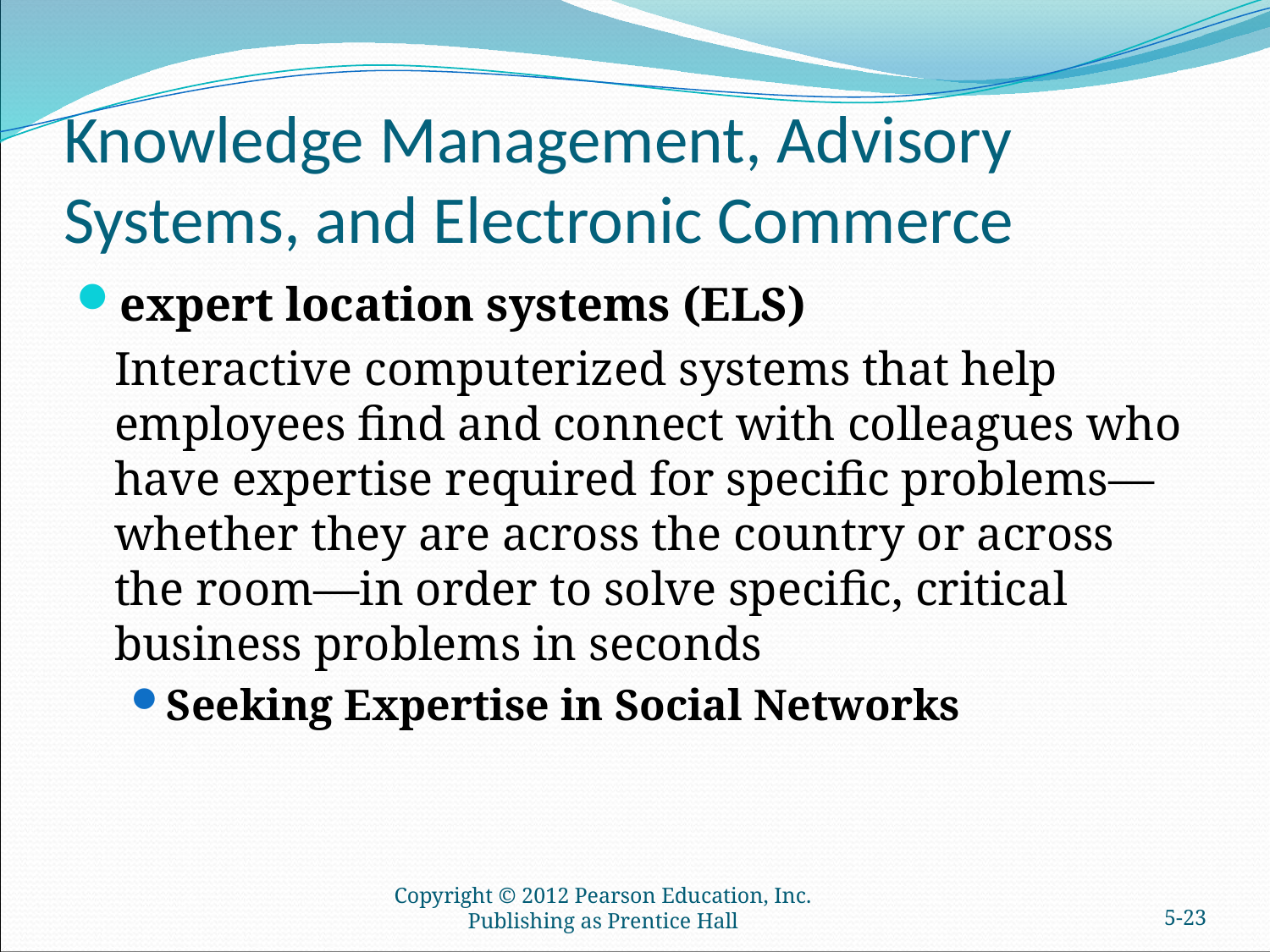

# Knowledge Management, Advisory Systems, and Electronic Commerce
expert location systems (ELS)
	Interactive computerized systems that help employees find and connect with colleagues who have expertise required for specific problems—whether they are across the country or across the room—in order to solve specific, critical business problems in seconds
Seeking Expertise in Social Networks
Copyright © 2012 Pearson Education, Inc. Publishing as Prentice Hall
5-23